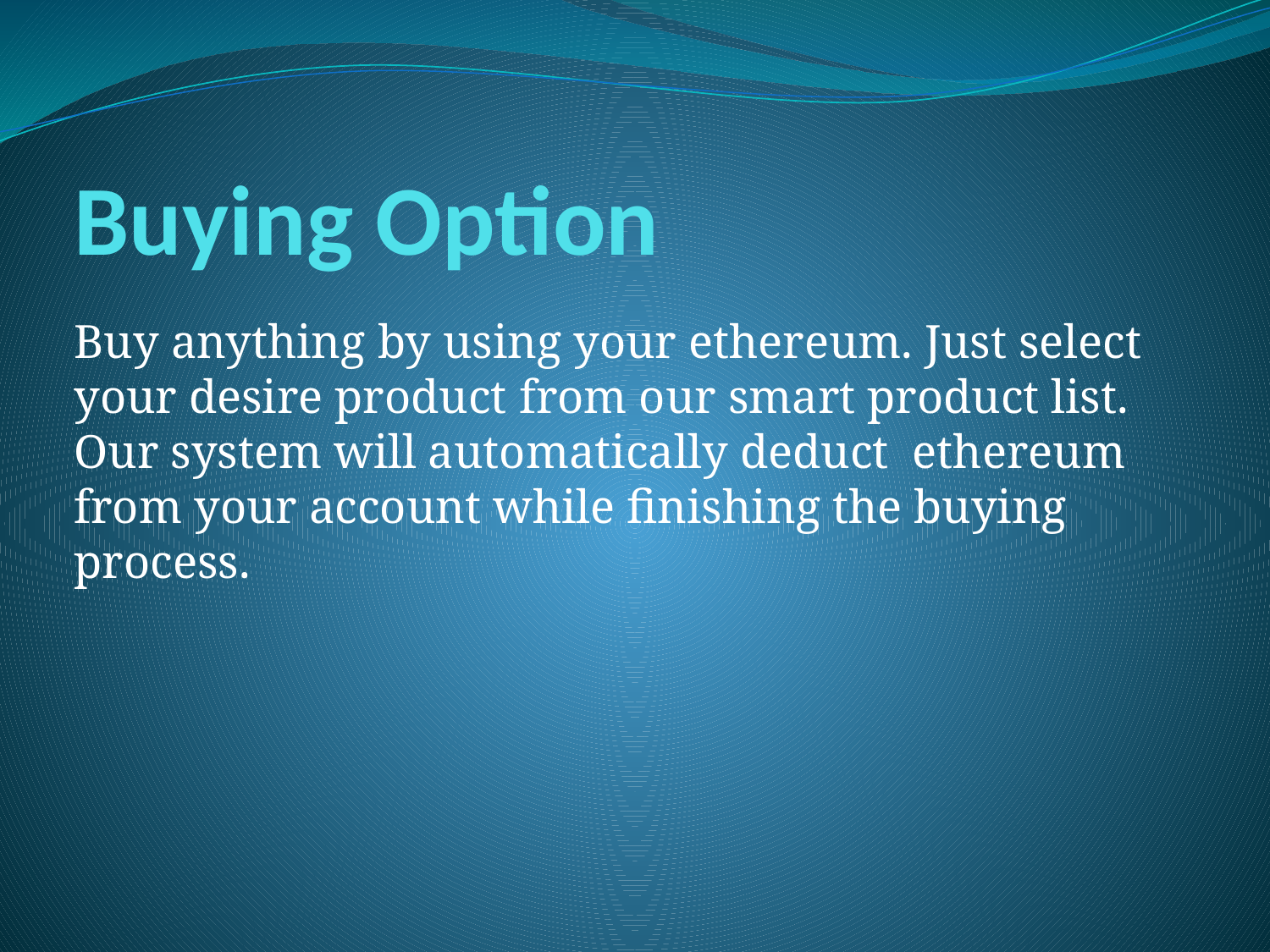

# Buying Option
Buy anything by using your ethereum. Just select your desire product from our smart product list. Our system will automatically deduct  ethereum from your account while finishing the buying process.